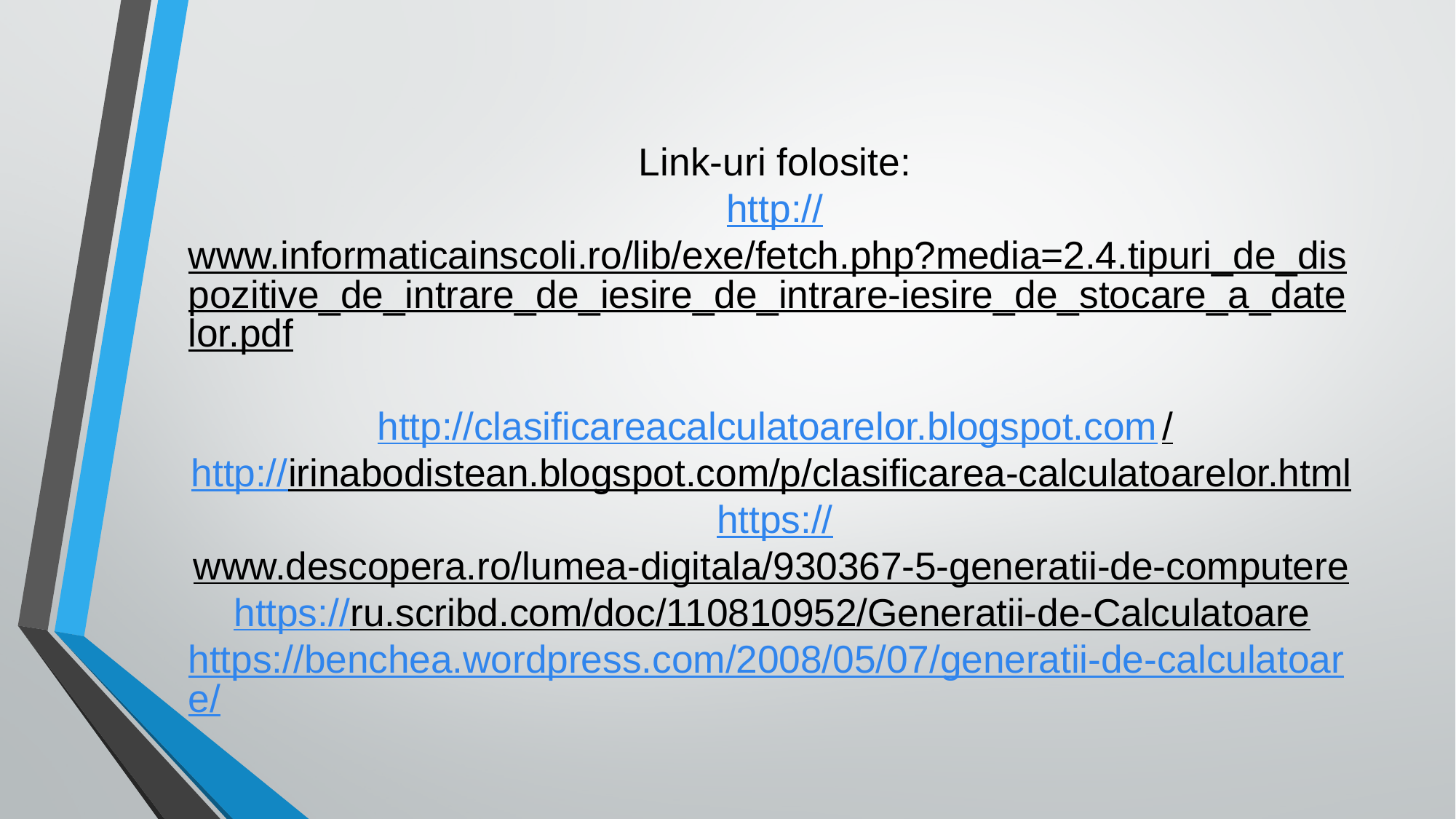

# Link-uri folosite: http://www.informaticainscoli.ro/lib/exe/fetch.php?media=2.4.tipuri_de_dispozitive_de_intrare_de_iesire_de_intrare-iesire_de_stocare_a_datelor.pdf http://clasificareacalculatoarelor.blogspot.com/ http://irinabodistean.blogspot.com/p/clasificarea-calculatoarelor.html https://www.descopera.ro/lumea-digitala/930367-5-generatii-de-computere https://ru.scribd.com/doc/110810952/Generatii-de-Calculatoare https://benchea.wordpress.com/2008/05/07/generatii-de-calculatoare/